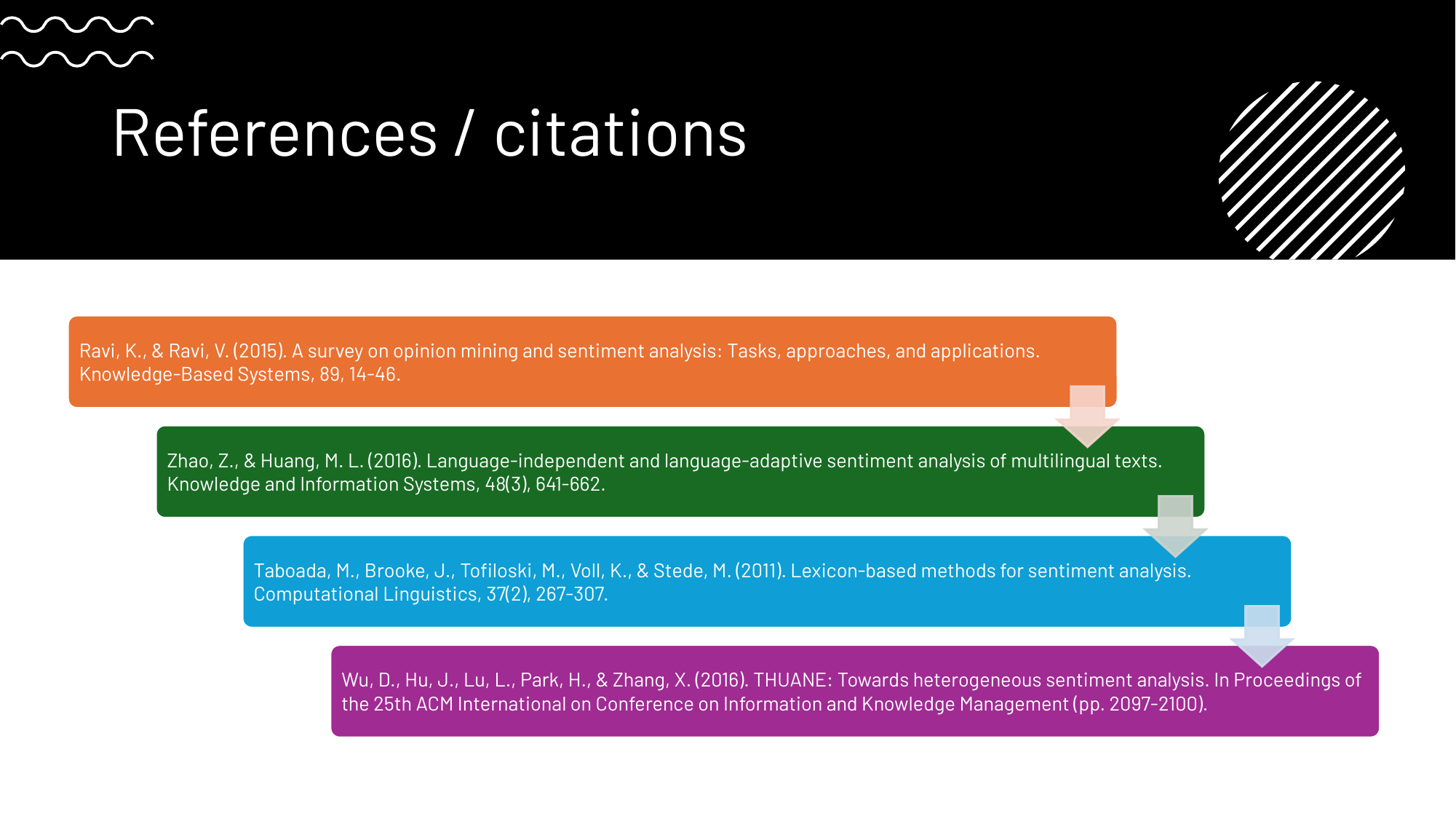

# References / citations

Ravi, K., & Ravi, V. (2015). A survey on opinion mining and sentiment analysis: Tasks, approaches, and applications. Knowledge-Based Systems, 89, 14-46.
Zhao, Z., & Huang, M. L. (2016). Language-independent and language-adaptive sentiment analysis of multilingual texts. Knowledge and Information Systems, 48(3), 641-662.
Taboada, M., Brooke, J., Tofiloski, M., Voll, K., & Stede, M. (2011). Lexicon-based methods for sentiment analysis. Computational Linguistics, 37(2), 267-307.
Wu, D., Hu, J., Lu, L., Park, H., & Zhang, X. (2016). THUANE: Towards heterogeneous sentiment analysis. In Proceedings of the 25th ACM International on Conference on Information and Knowledge Management (pp. 2097-2100).